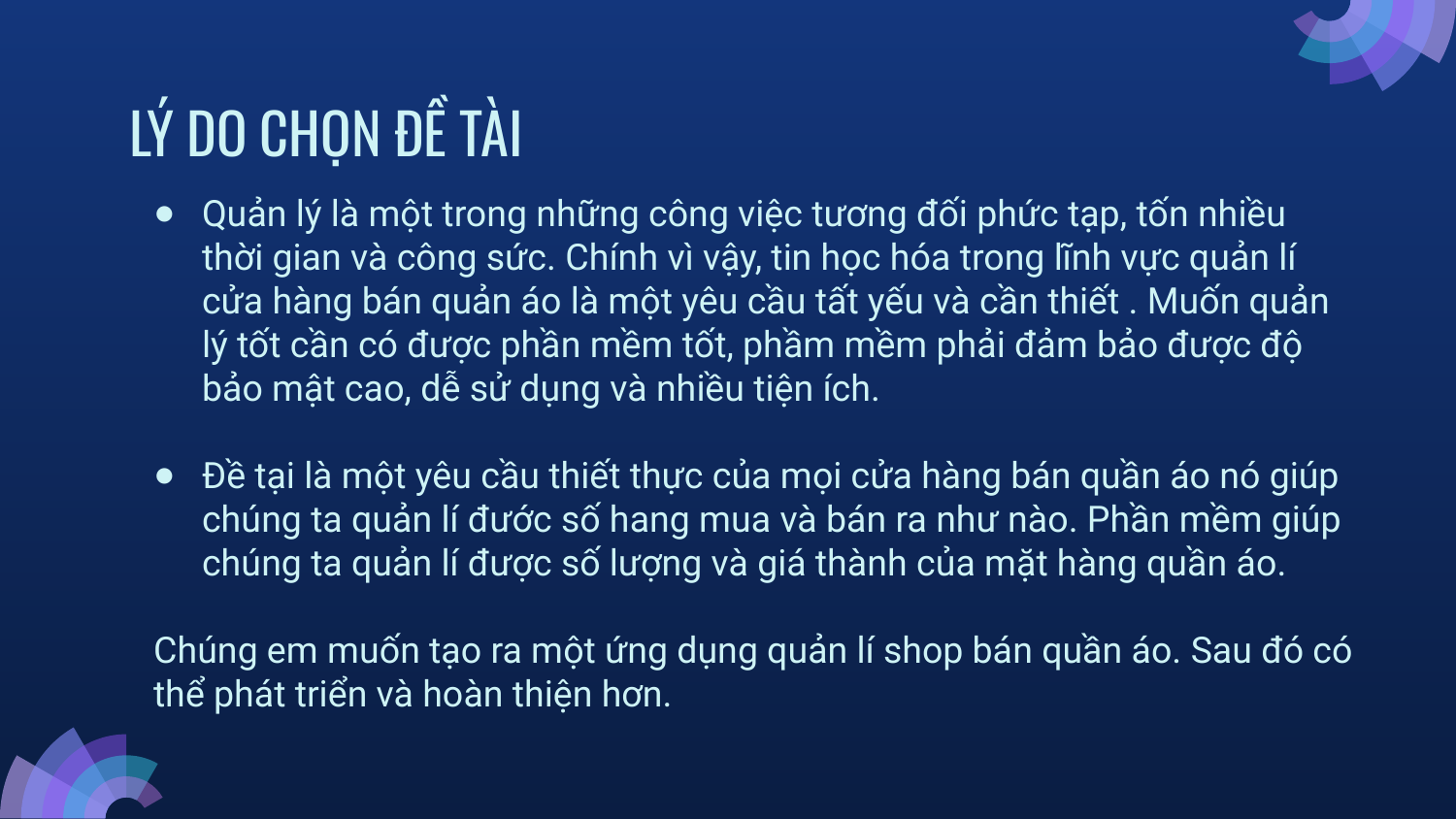

# LÝ DO CHỌN ĐỀ TÀI

Quản lý là một trong những công việc tương đối phức tạp, tốn nhiều thời gian và công sức. Chính vì vậy, tin học hóa trong lĩnh vực quản lí cửa hàng bán quản áo là một yêu cầu tất yếu và cần thiết . Muốn quản lý tốt cần có được phần mềm tốt, phầm mềm phải đảm bảo được độ bảo mật cao, dễ sử dụng và nhiều tiện ích.

Đề tại là một yêu cầu thiết thực của mọi cửa hàng bán quần áo nó giúp chúng ta quản lí đước số hang mua và bán ra như nào. Phần mềm giúp chúng ta quản lí được số lượng và giá thành của mặt hàng quần áo.

Chúng em muốn tạo ra một ứng dụng quản lí shop bán quần áo. Sau đó có thể phát triển và hoàn thiện hơn.